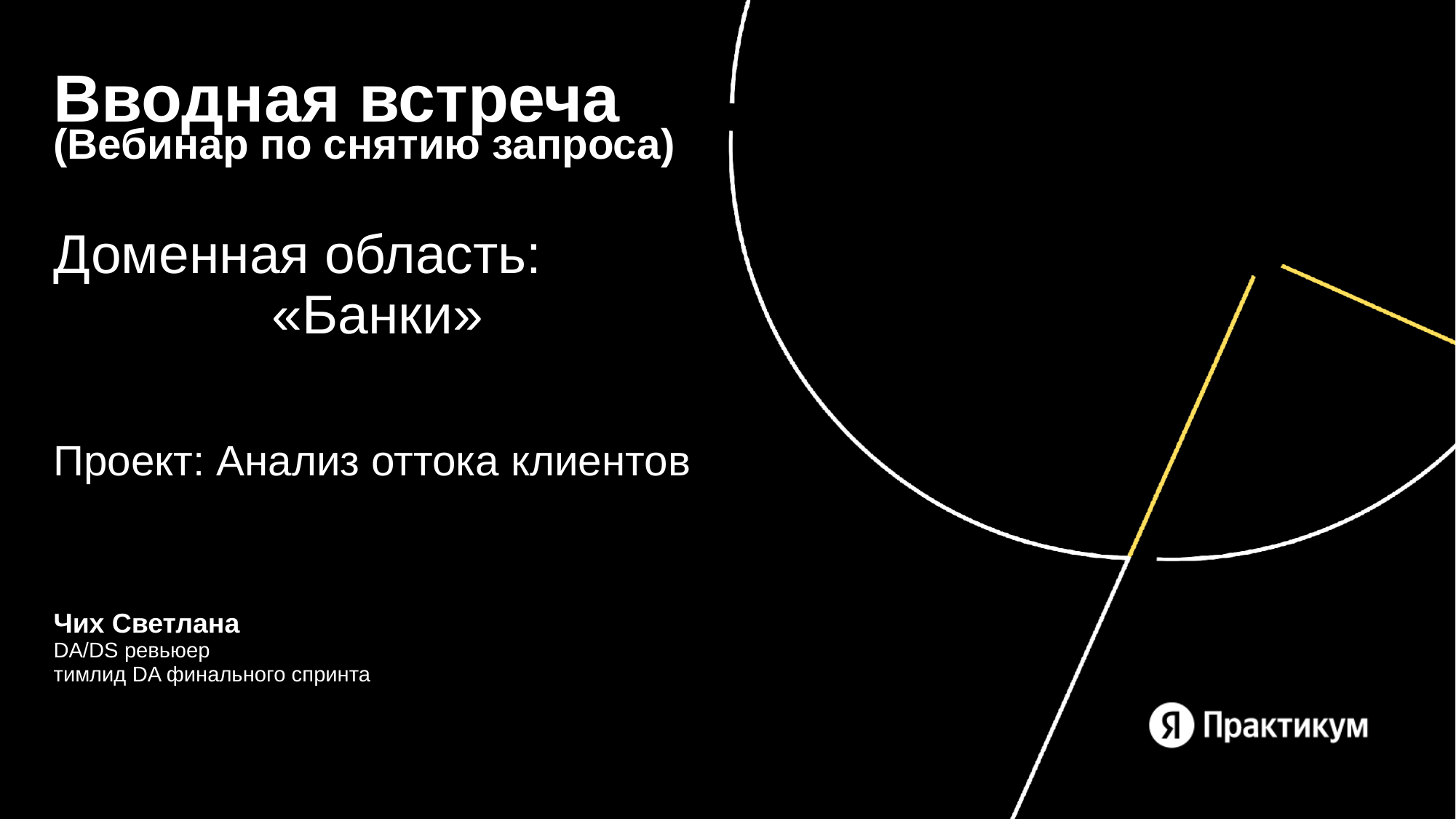

# Вводная встреча (Вебинар по снятию запроса)
Доменная область:
		«Банки»

Проект: Анализ оттока клиентов

Чих Светлана
DA/DS ревьюер
тимлид DA финального спринта